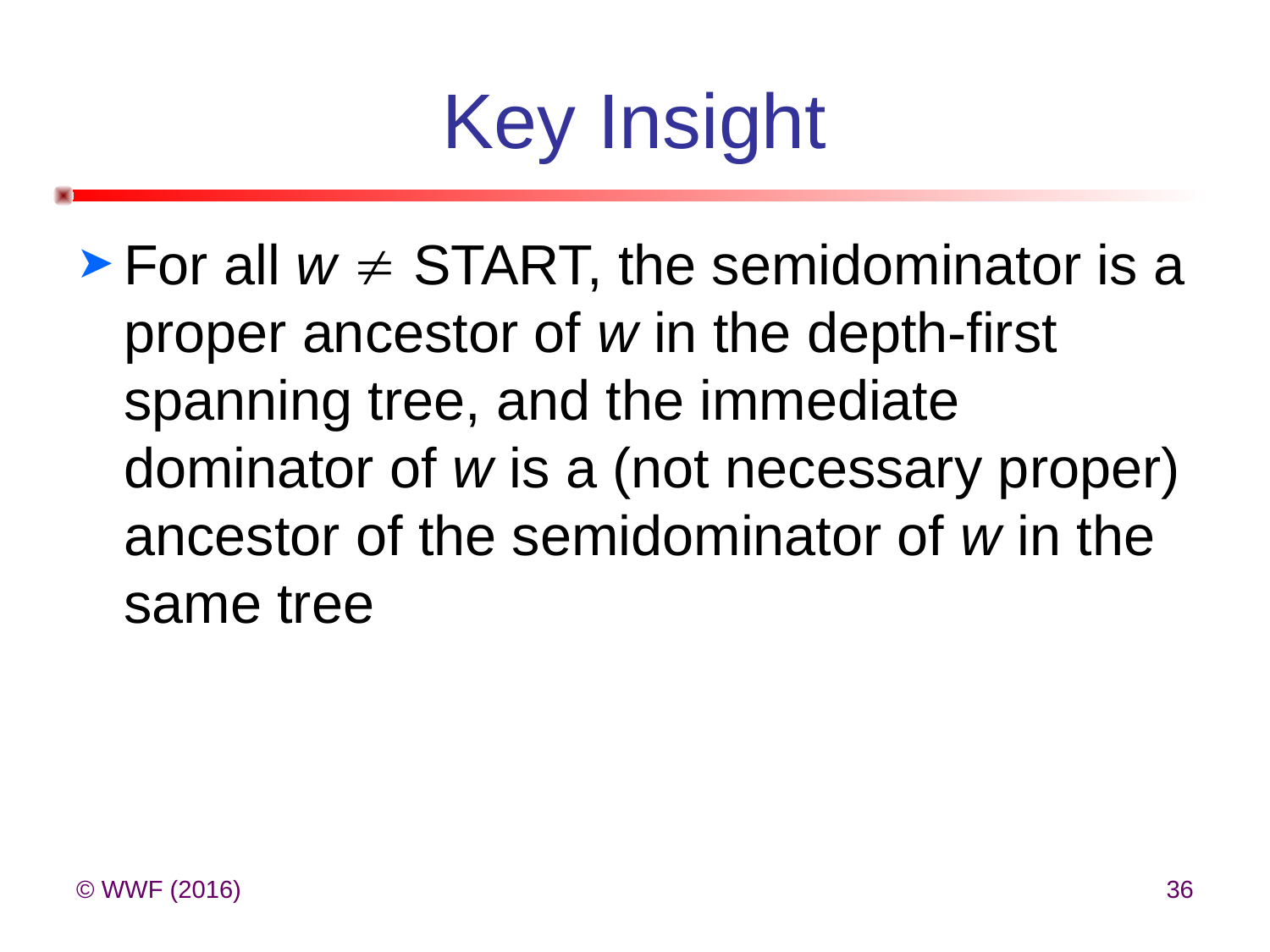

# Key Insight
For all w ≠ START, the semidominator is a proper ancestor of w in the depth-first spanning tree, and the immediate dominator of w is a (not necessary proper) ancestor of the semidominator of w in the same tree
© WWF (2016)
36